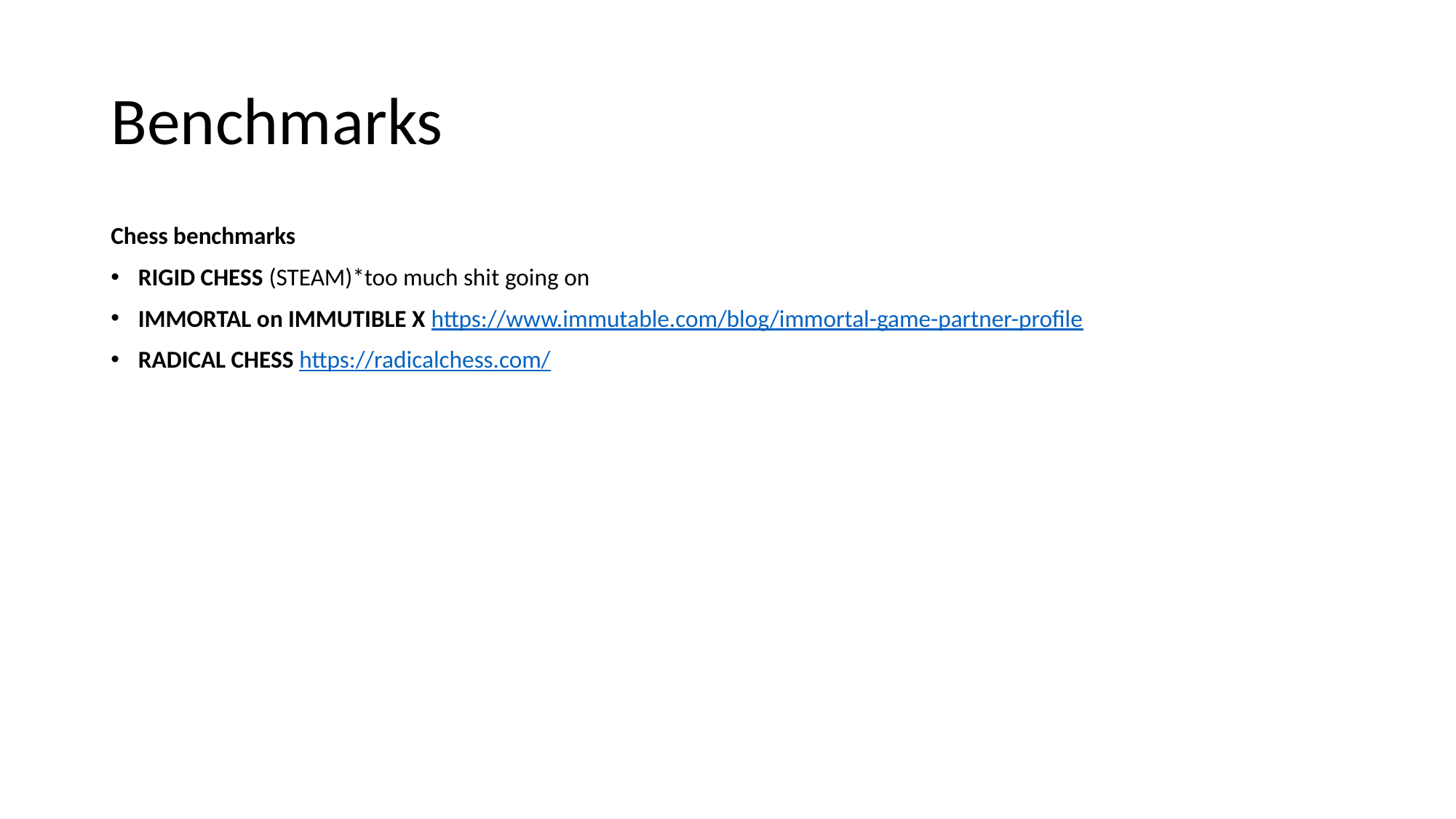

# Benchmarks
Chess benchmarks
RIGID CHESS (STEAM)*too much shit going on
IMMORTAL on IMMUTIBLE X https://www.immutable.com/blog/immortal-game-partner-profile
RADICAL CHESS https://radicalchess.com/